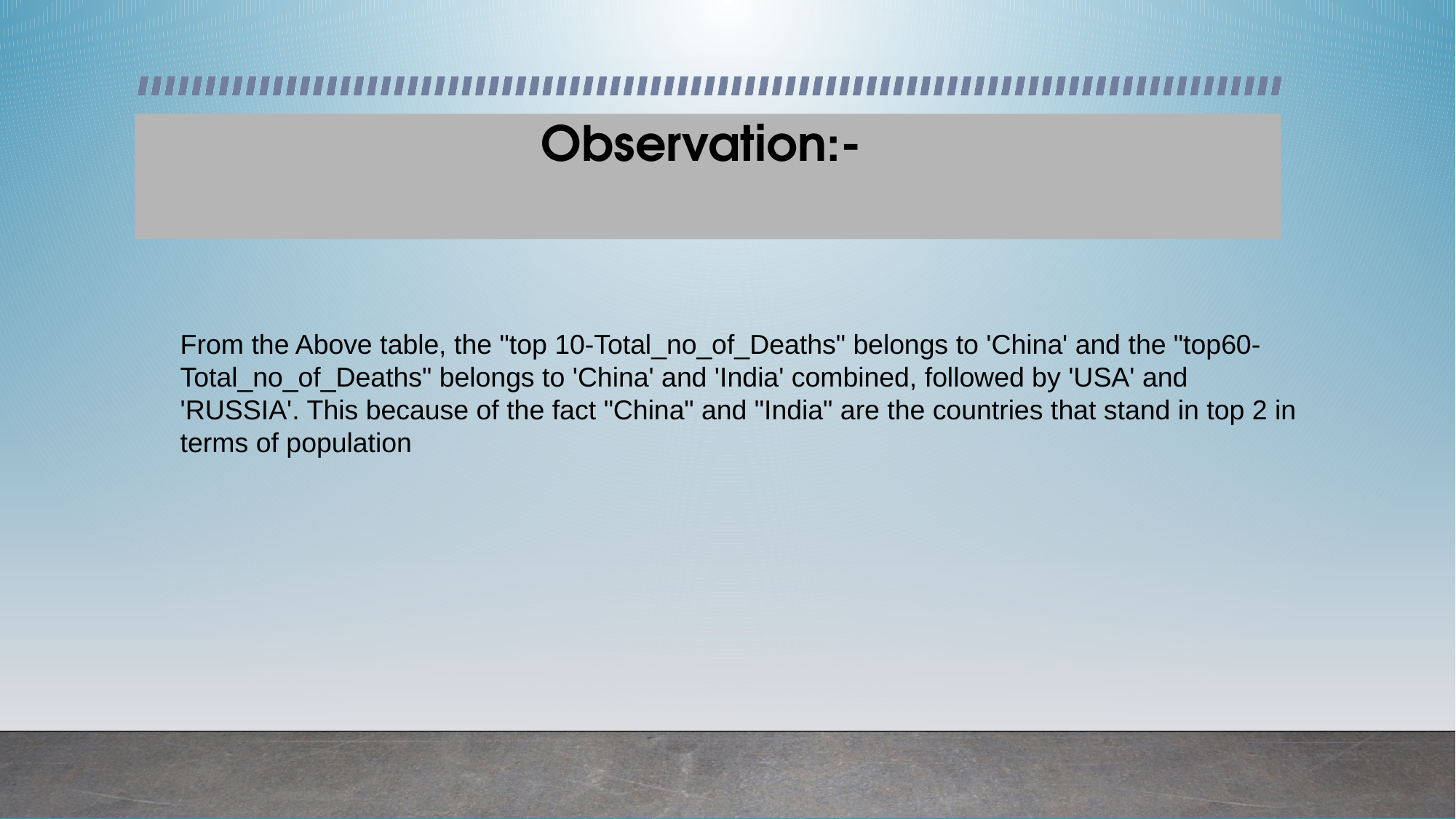

# Observation:-
From the Above table, the "top 10-Total_no_of_Deaths" belongs to 'China' and the "top60-Total_no_of_Deaths" belongs to 'China' and 'India' combined, followed by 'USA' and 'RUSSIA'. This because of the fact "China" and "India" are the countries that stand in top 2 in terms of population